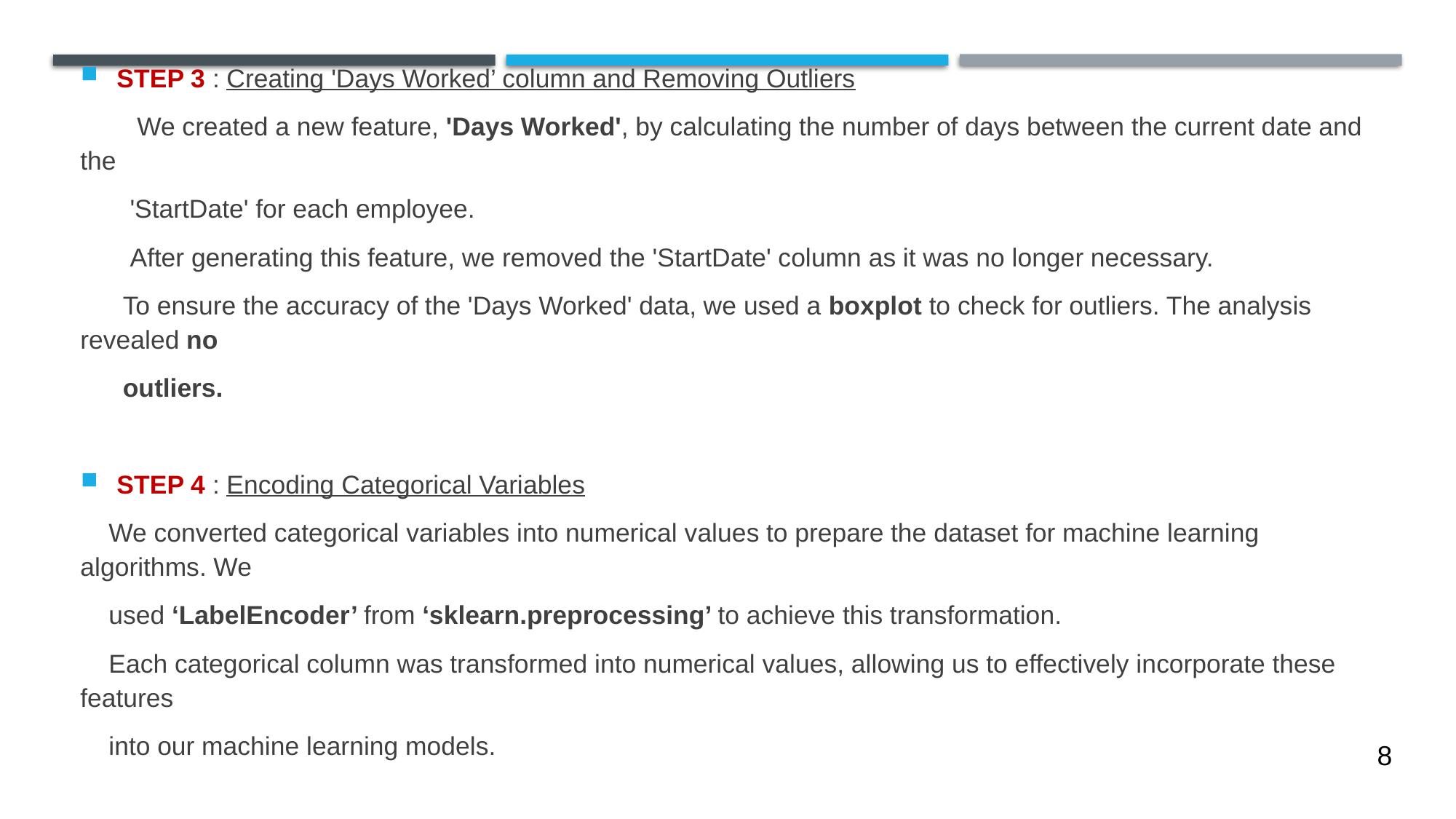

STEP 3 : Creating 'Days Worked’ column and Removing Outliers
        We created a new feature, 'Days Worked', by calculating the number of days between the current date and the
       'StartDate' for each employee.
       After generating this feature, we removed the 'StartDate' column as it was no longer necessary.
      To ensure the accuracy of the 'Days Worked' data, we used a boxplot to check for outliers. The analysis revealed no
      outliers.

STEP 4 : Encoding Categorical Variables
    We converted categorical variables into numerical values to prepare the dataset for machine learning algorithms. We
    used ‘LabelEncoder’ from ‘sklearn.preprocessing’ to achieve this transformation.
    Each categorical column was transformed into numerical values, allowing us to effectively incorporate these features
    into our machine learning models.
8